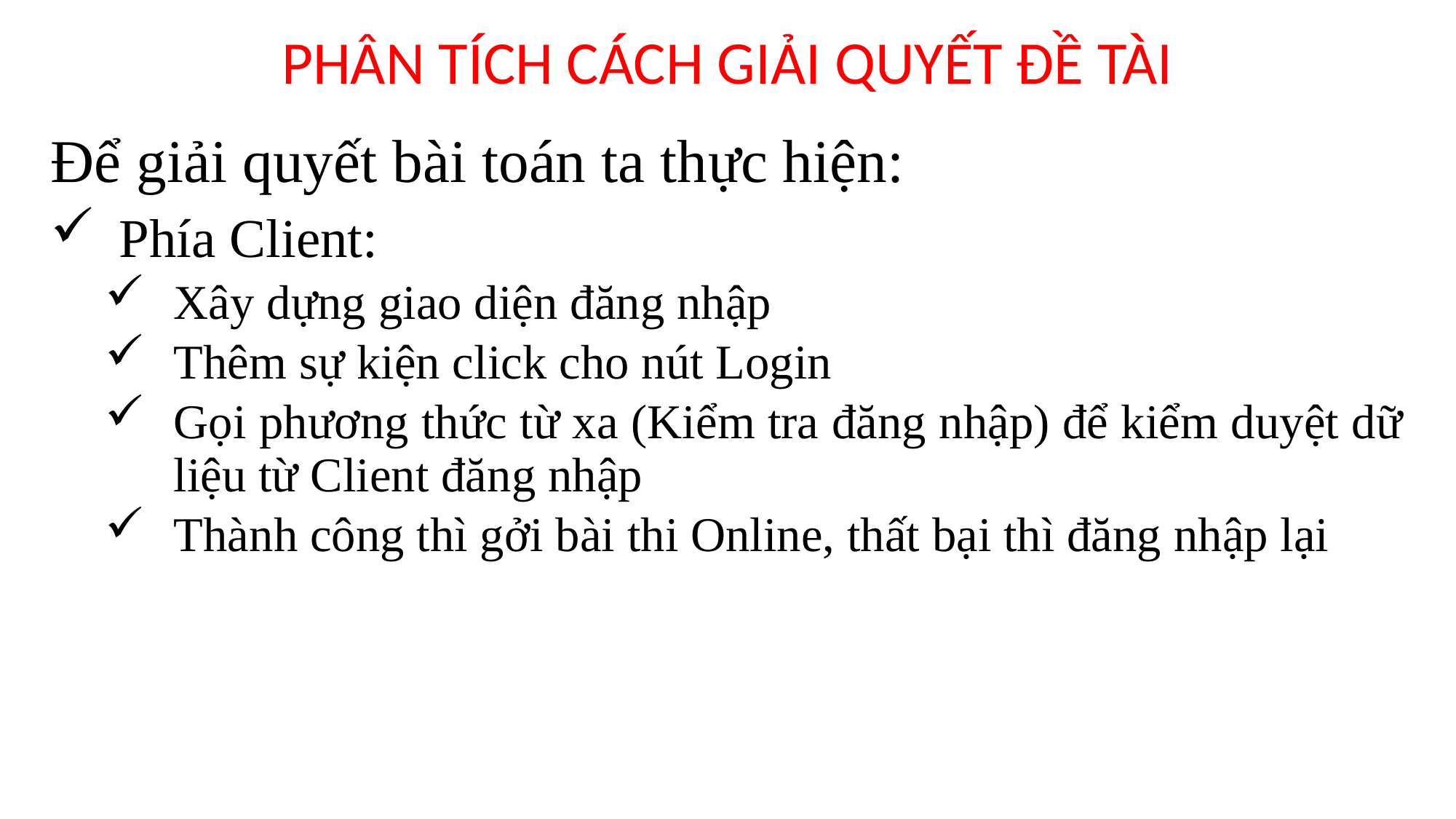

PHÂN TÍCH CÁCH GIẢI QUYẾT ĐỀ TÀI
Để giải quyết bài toán ta thực hiện:
Phía Client:
Xây dựng giao diện đăng nhập
Thêm sự kiện click cho nút Login
Gọi phương thức từ xa (Kiểm tra đăng nhập) để kiểm duyệt dữ liệu từ Client đăng nhập
Thành công thì gởi bài thi Online, thất bại thì đăng nhập lại